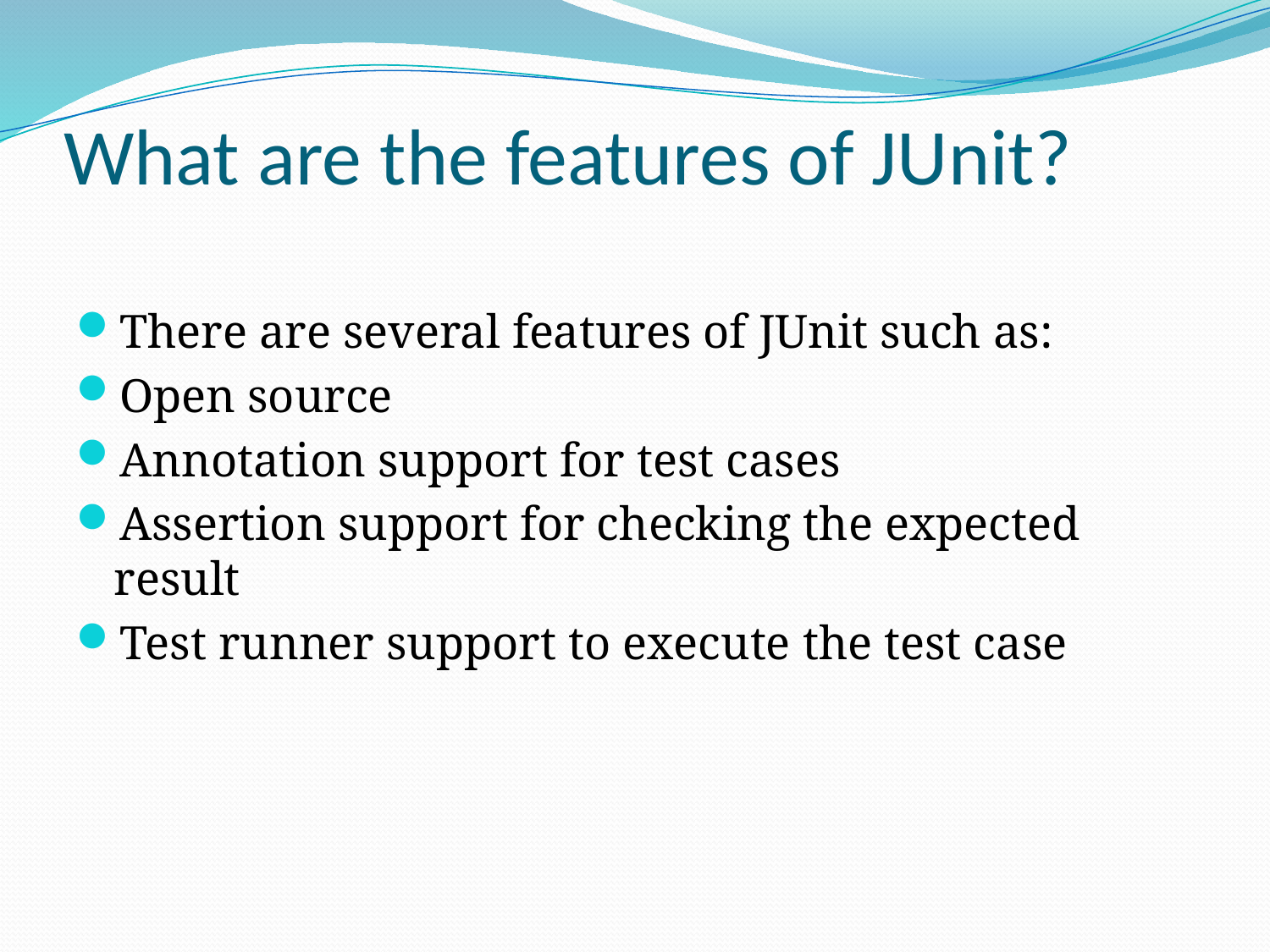

# What are the features of JUnit?
There are several features of JUnit such as:
Open source
Annotation support for test cases
Assertion support for checking the expected result
Test runner support to execute the test case